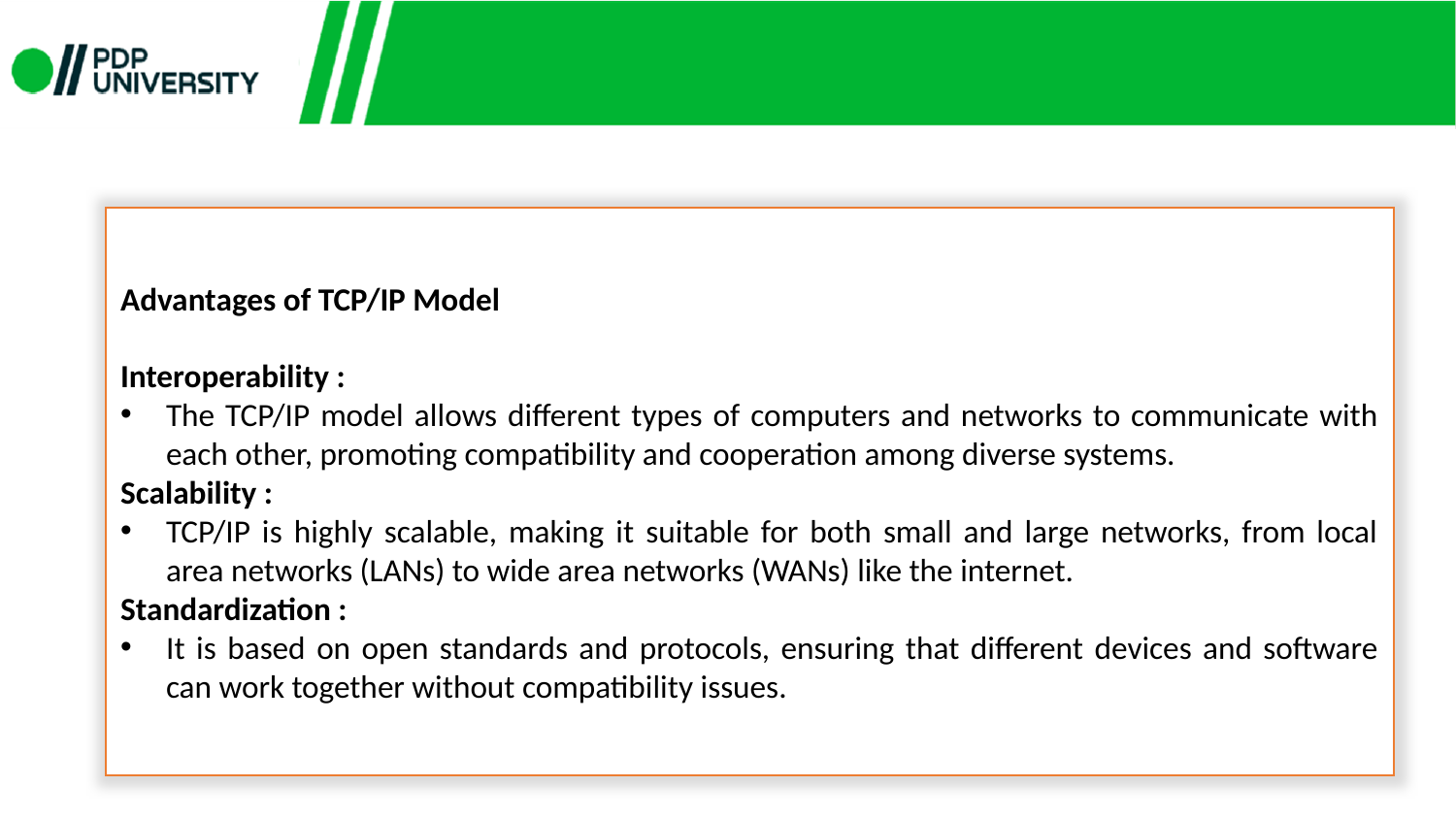

Advantages of TCP/IP Model

Interoperability :
The TCP/IP model allows different types of computers and networks to communicate with each other, promoting compatibility and cooperation among diverse systems.
Scalability :
TCP/IP is highly scalable, making it suitable for both small and large networks, from local area networks (LANs) to wide area networks (WANs) like the internet.
Standardization :
It is based on open standards and protocols, ensuring that different devices and software can work together without compatibility issues.